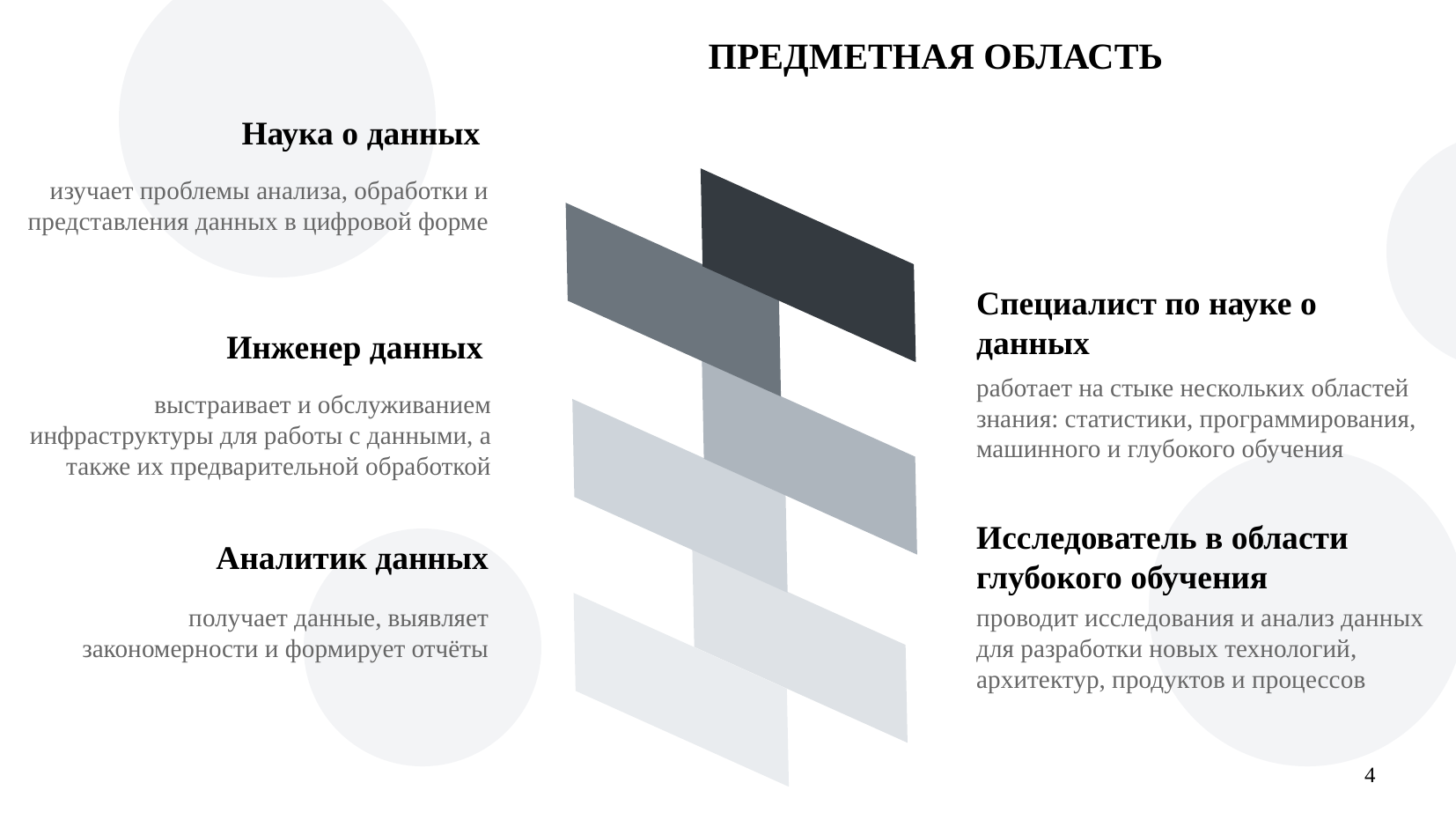

ПРЕДМЕТНАЯ ОБЛАСТЬ
Наука о данных
изучает проблемы анализа, обработки и представления данных в цифровой форме
Специалист по науке о данных
Инженер данных
работает на стыке нескольких областей знания: статистики, программирования, машинного и глубокого обучения
выстраивает и обслуживанием инфраструктуры для работы с данными, а также их предварительной обработкой
Исследователь в области глубокого обучения
Аналитик данных
получает данные, выявляет закономерности и формирует отчёты
проводит исследования и анализ данных для разработки новых технологий, архитектур, продуктов и процессов
4